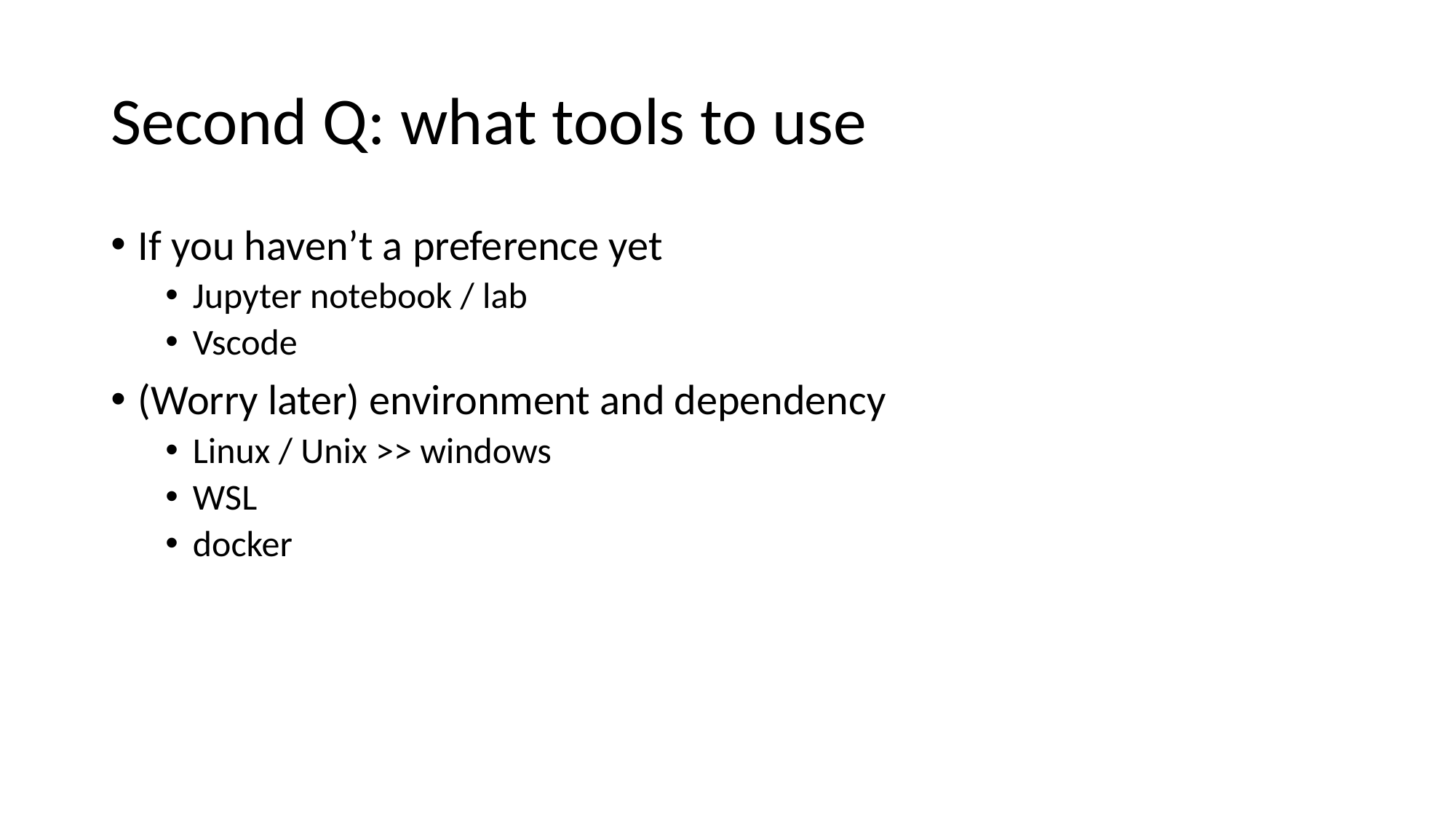

# Second Q: what tools to use
If you haven’t a preference yet
Jupyter notebook / lab
Vscode
(Worry later) environment and dependency
Linux / Unix >> windows
WSL
docker